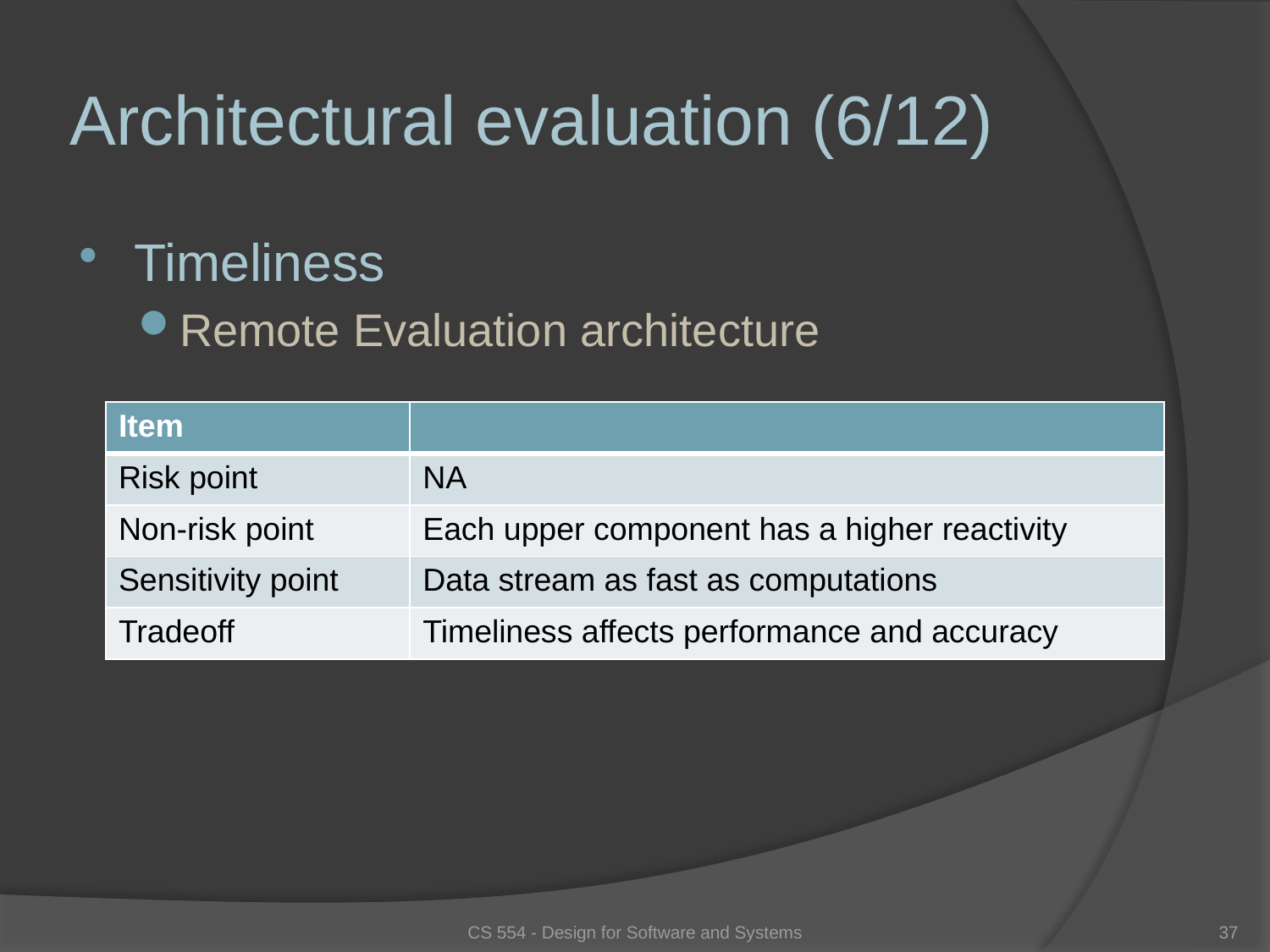

# Architectural evaluation (6/12)
Timeliness
Remote Evaluation architecture

| Item |  |
| --- | --- |
| Risk point | NA |
| Non-risk point | Each upper component has a higher reactivity |
| Sensitivity point | Data stream as fast as computations |
| Tradeoff | Timeliness affects performance and accuracy |
CS 554 - Design for Software and Systems
37